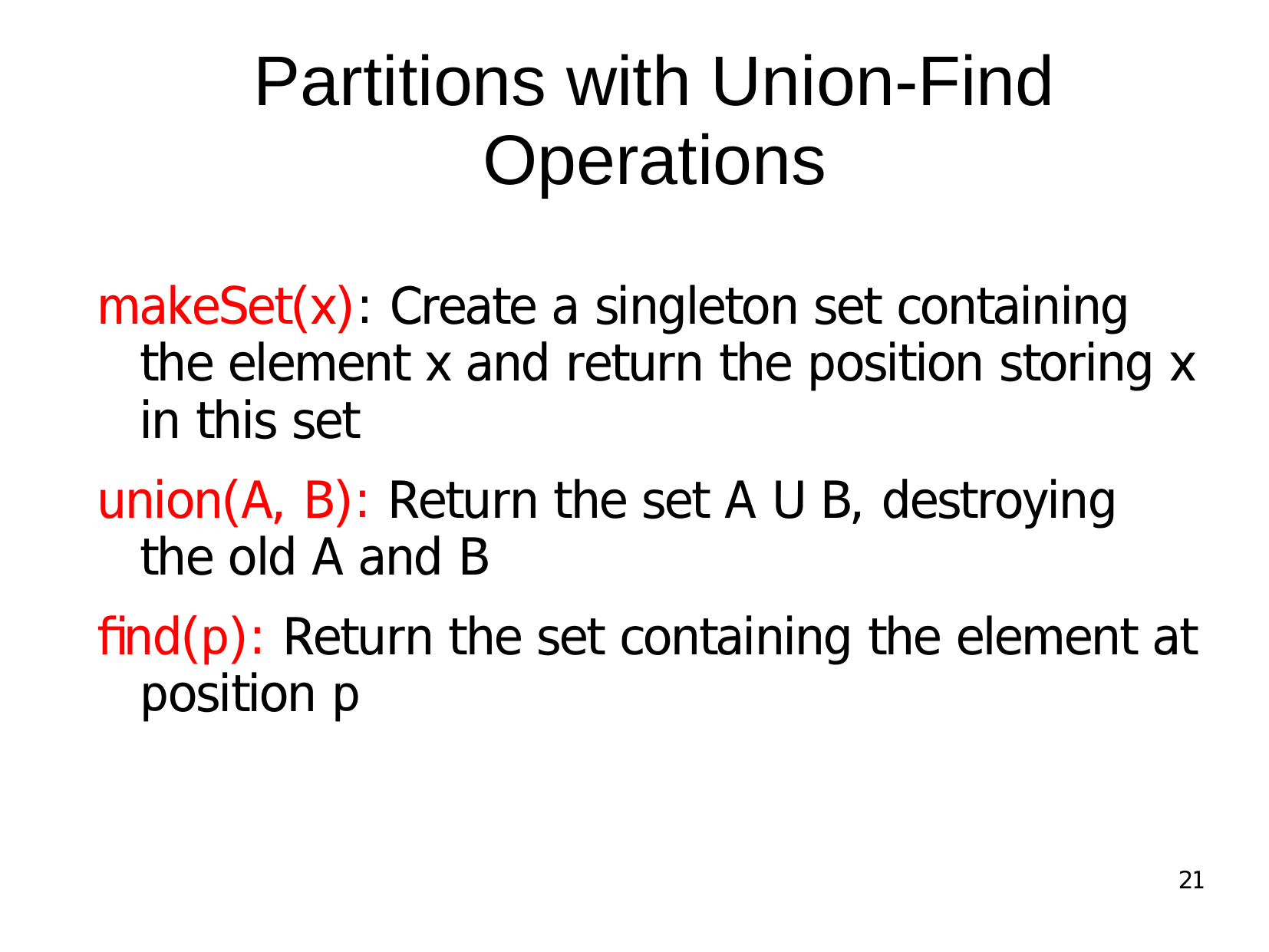

# Partitions with Union-Find Operations
makeSet(x): Create a singleton set containing the element x and return the position storing x in this set
union(A, B): Return the set A U B, destroying the old A and B
find(p): Return the set containing the element at position p
21